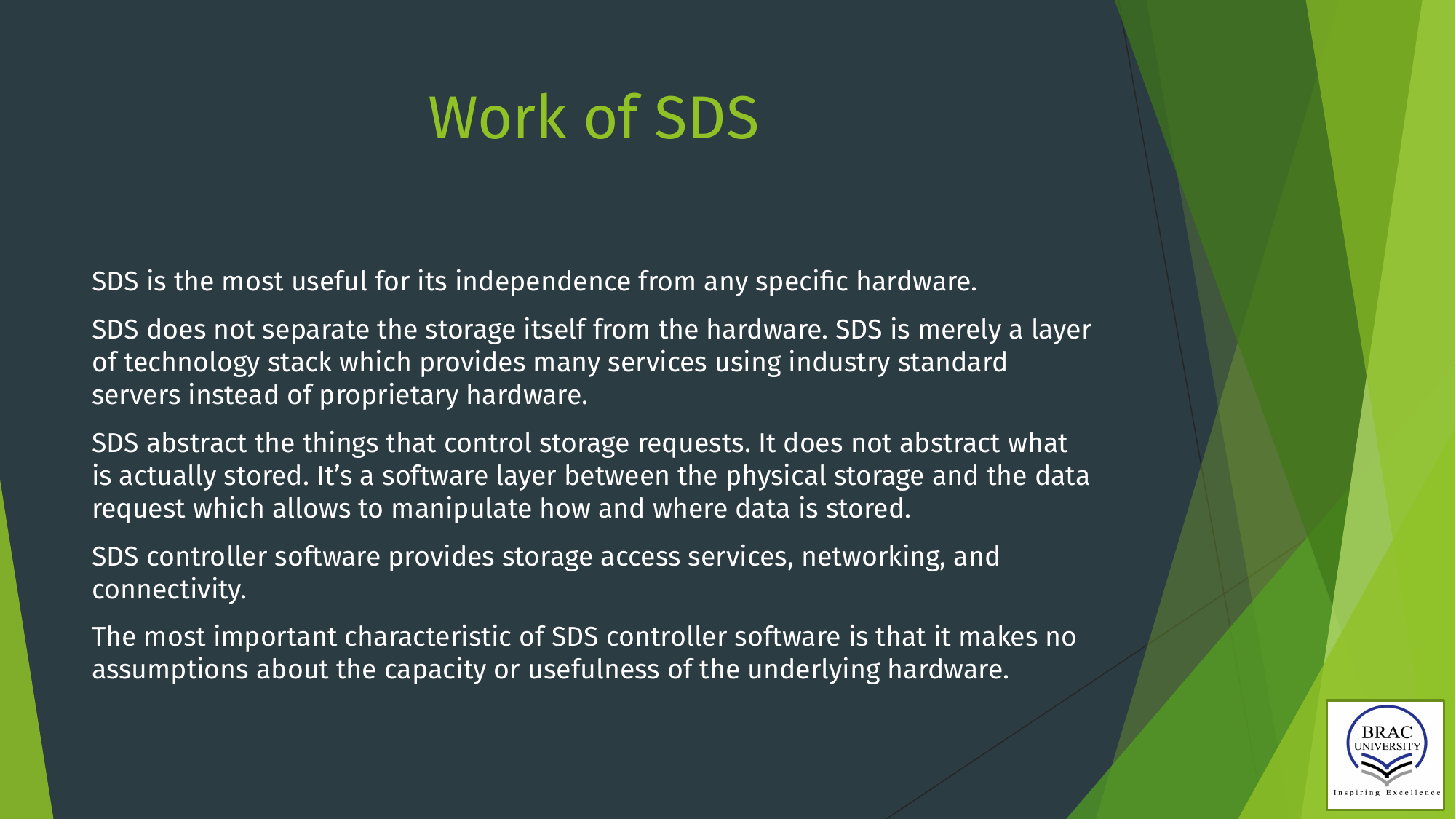

# Work of SDS
SDS is the most useful for its independence from any specific hardware.
SDS does not separate the storage itself from the hardware. SDS is merely a layer of technology stack which provides many services using industry standard servers instead of proprietary hardware.
SDS abstract the things that control storage requests. It does not abstract what is actually stored. It’s a software layer between the physical storage and the data request which allows to manipulate how and where data is stored.
SDS controller software provides storage access services, networking, and connectivity.
The most important characteristic of SDS controller software is that it makes no assumptions about the capacity or usefulness of the underlying hardware.